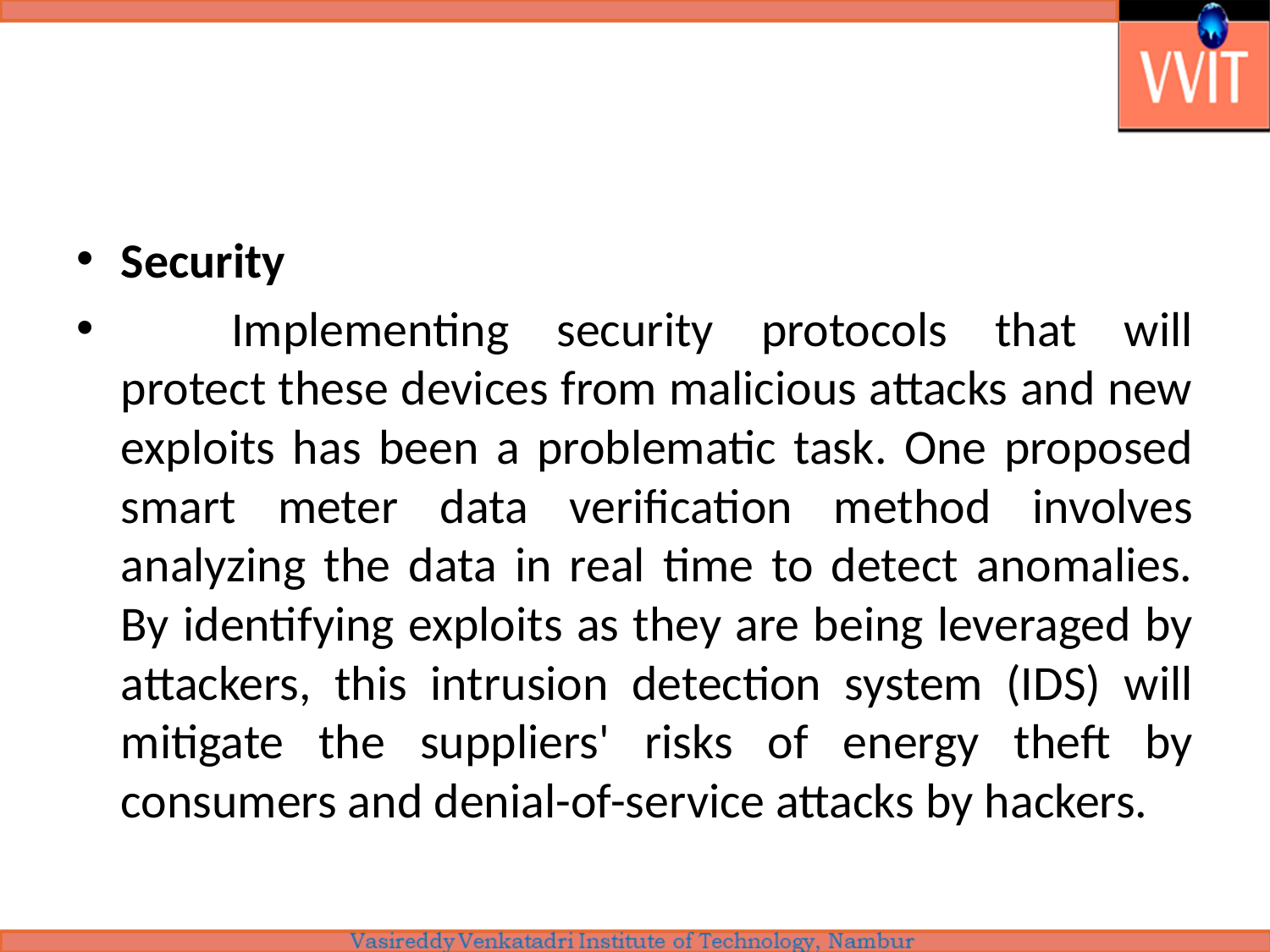

#
Security
	Implementing security protocols that will protect these devices from malicious attacks and new exploits has been a problematic task. One proposed smart meter data verification method involves analyzing the data in real time to detect anomalies. By identifying exploits as they are being leveraged by attackers, this intrusion detection system (IDS) will mitigate the suppliers' risks of energy theft by consumers and denial-of-service attacks by hackers.